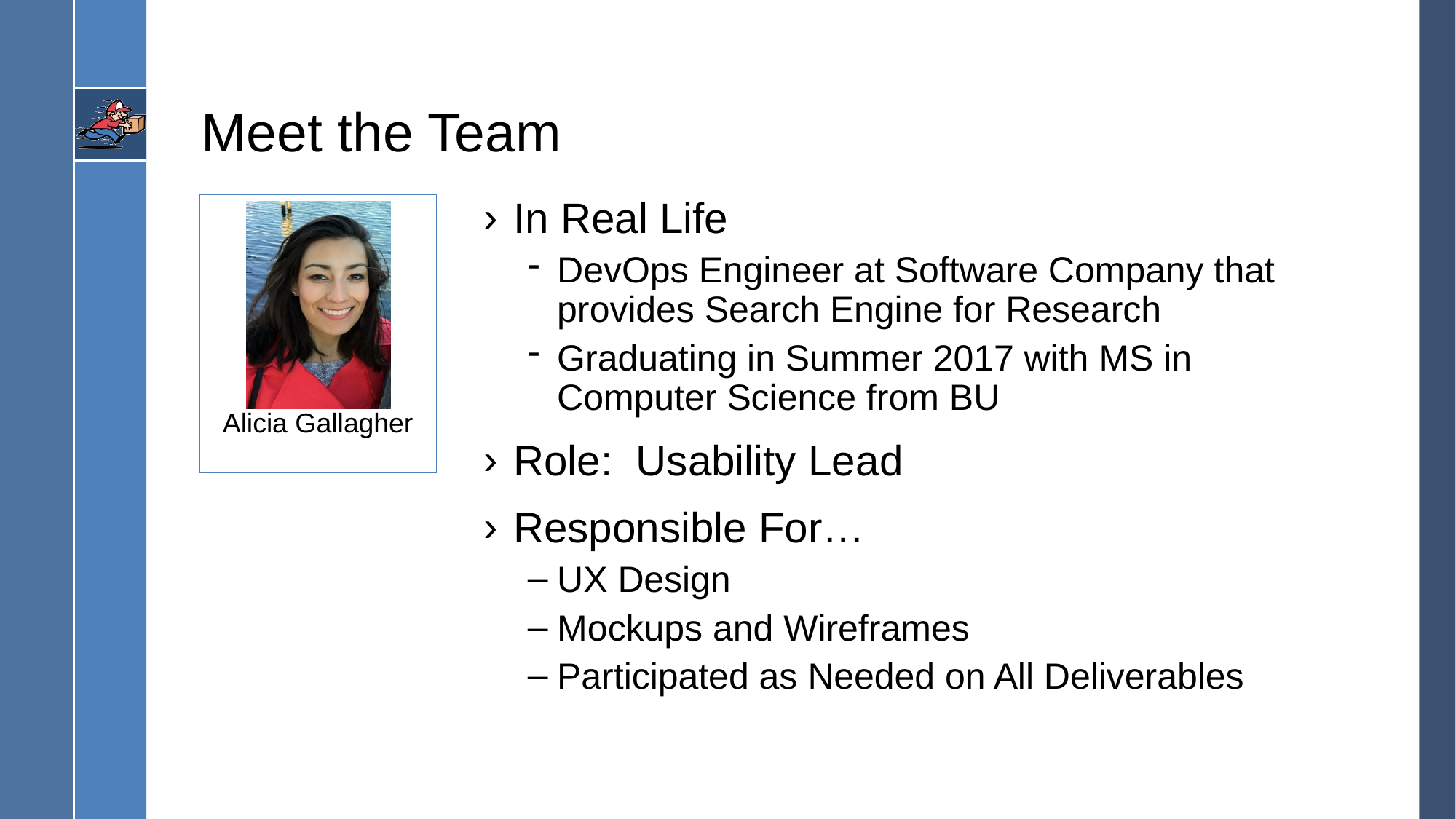

# Meet the Team
Alicia Gallagher
In Real Life
DevOps Engineer at Software Company that provides Search Engine for Research
Graduating in Summer 2017 with MS in Computer Science from BU
Role:  Usability Lead
Responsible For…
UX Design
Mockups and Wireframes
Participated as Needed on All Deliverables